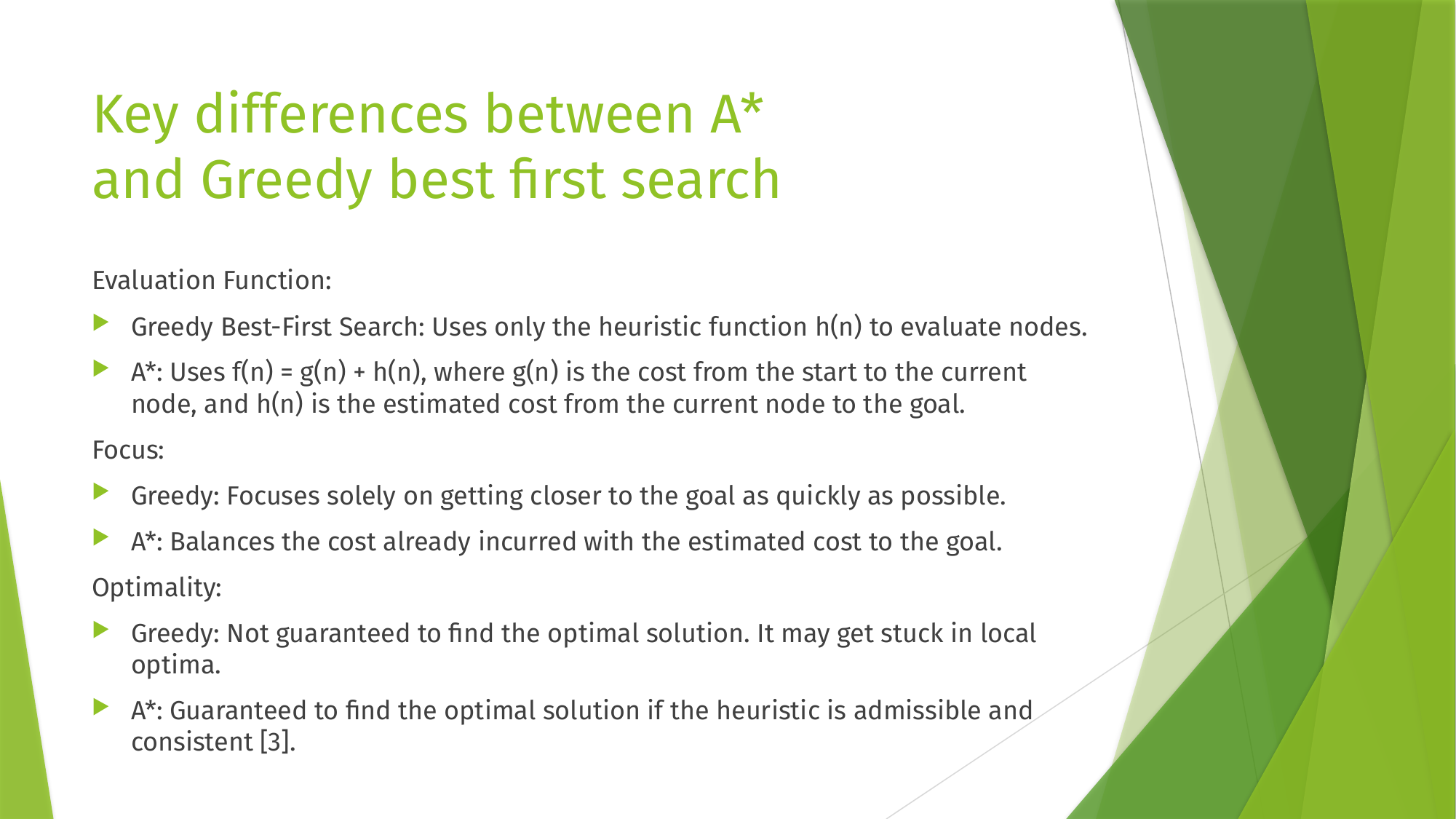

# Key differences between A* and Greedy best first search
Evaluation Function:
Greedy Best-First Search: Uses only the heuristic function h(n) to evaluate nodes.
A*: Uses f(n) = g(n) + h(n), where g(n) is the cost from the start to the current node, and h(n) is the estimated cost from the current node to the goal.
Focus:
Greedy: Focuses solely on getting closer to the goal as quickly as possible.
A*: Balances the cost already incurred with the estimated cost to the goal.
Optimality:
Greedy: Not guaranteed to find the optimal solution. It may get stuck in local optima.
A*: Guaranteed to find the optimal solution if the heuristic is admissible and consistent [3].